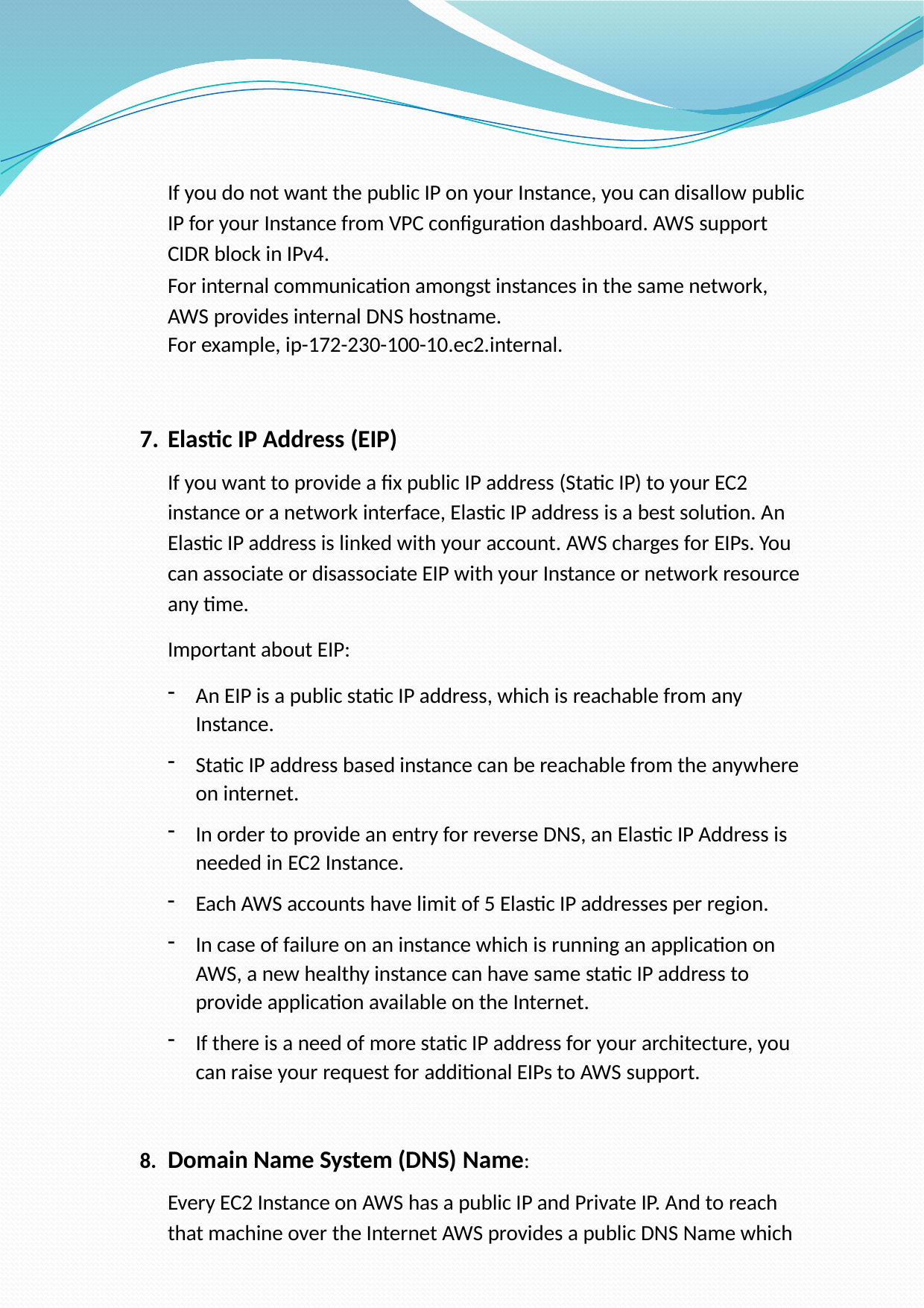

If you do not want the public IP on your Instance, you can disallow public  IP for your Instance from VPC configuration dashboard. AWS support  CIDR block in IPv4.
For internal communication amongst instances in the same network,  AWS provides internal DNS hostname.
For example, ip-172-230-100-10.ec2.internal.
Elastic IP Address (EIP)
If you want to provide a fix public IP address (Static IP) to your EC2  instance or a network interface, Elastic IP address is a best solution. An  Elastic IP address is linked with your account. AWS charges for EIPs. You  can associate or disassociate EIP with your Instance or network resource  any time.

Important about EIP:
An EIP is a public static IP address, which is reachable from any  Instance.
Static IP address based instance can be reachable from the anywhere  on internet.
In order to provide an entry for reverse DNS, an Elastic IP Address is  needed in EC2 Instance.
Each AWS accounts have limit of 5 Elastic IP addresses per region.
In case of failure on an instance which is running an application on  AWS, a new healthy instance can have same static IP address to  provide application available on the Internet.
If there is a need of more static IP address for your architecture, you  can raise your request for additional EIPs to AWS support.

Domain Name System (DNS) Name:
Every EC2 Instance on AWS has a public IP and Private IP. And to reach  that machine over the Internet AWS provides a public DNS Name which